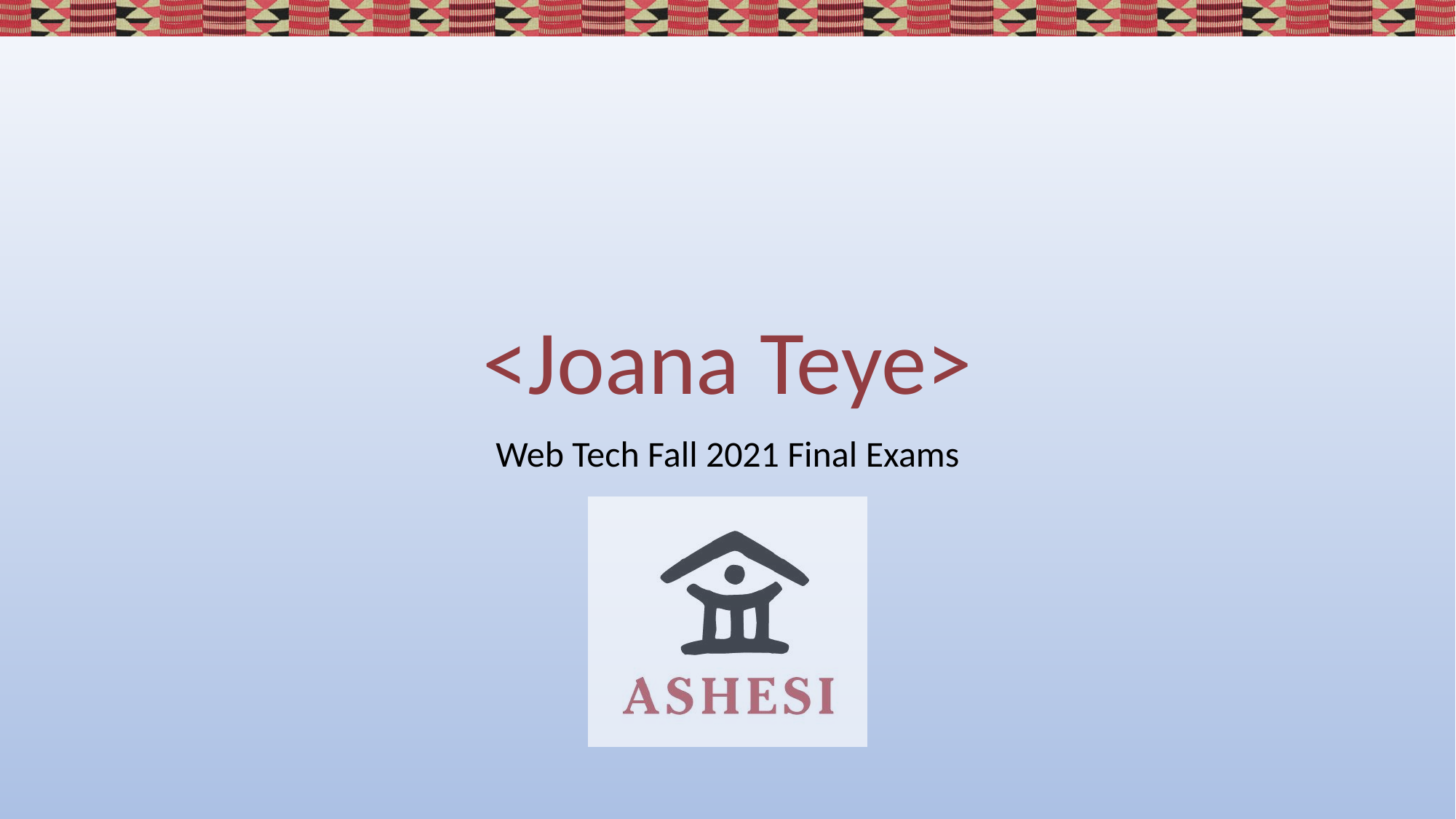

# <Joana Teye>
Web Tech Fall 2021 Final Exams